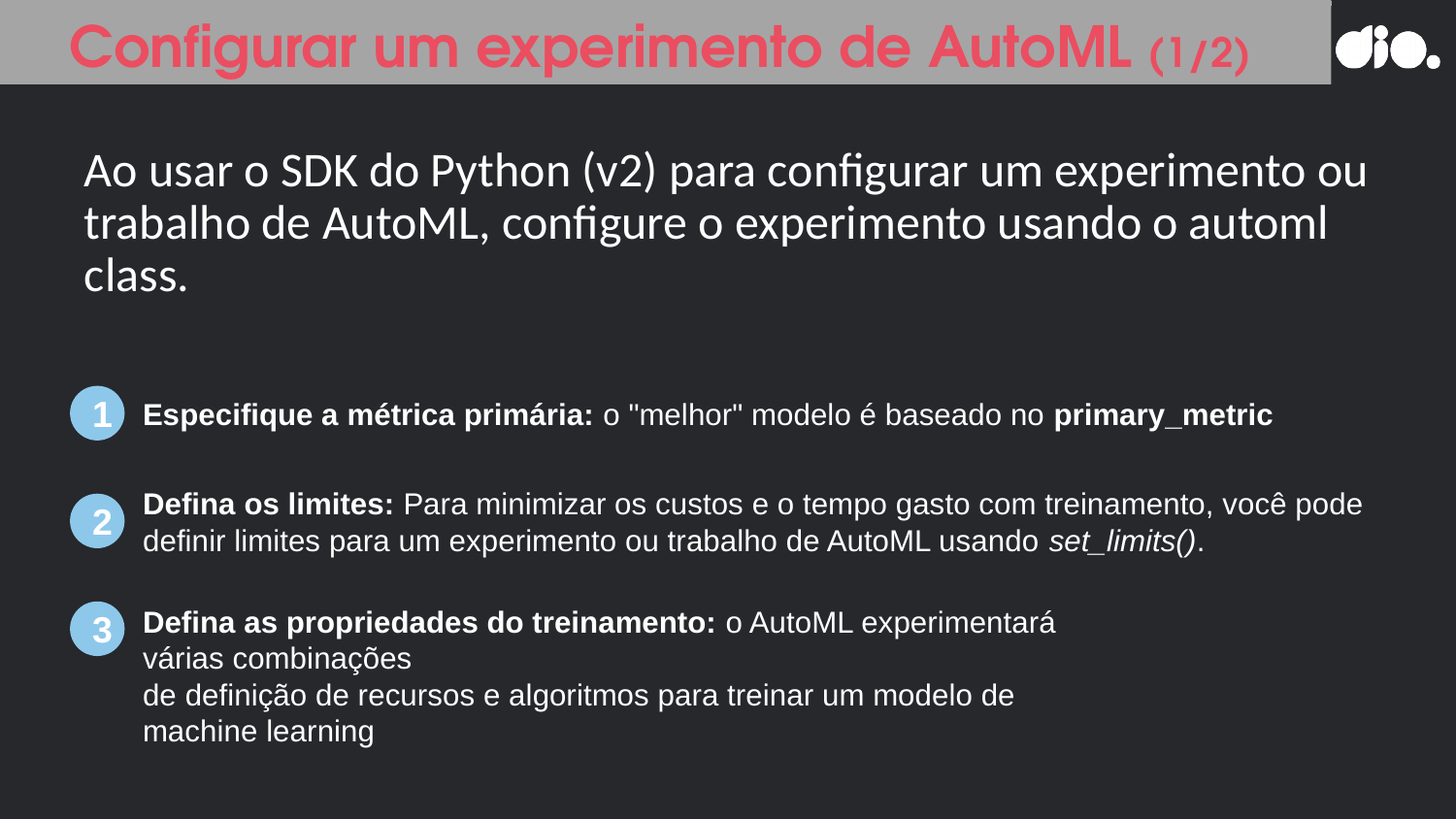

Configurar um experimento de AutoML (1/2)
Ao usar o SDK do Python (v2) para configurar um experimento ou trabalho de AutoML, configure o experimento usando o automl class.
1
Especifique a métrica primária: o "melhor" modelo é baseado no primary_metric
Defina os limites: Para minimizar os custos e o tempo gasto com treinamento, você pode definir limites para um experimento ou trabalho de AutoML usando set_limits().
2
3
Defina as propriedades do treinamento: o AutoML experimentará várias combinações
de definição de recursos e algoritmos para treinar um modelo de machine learning